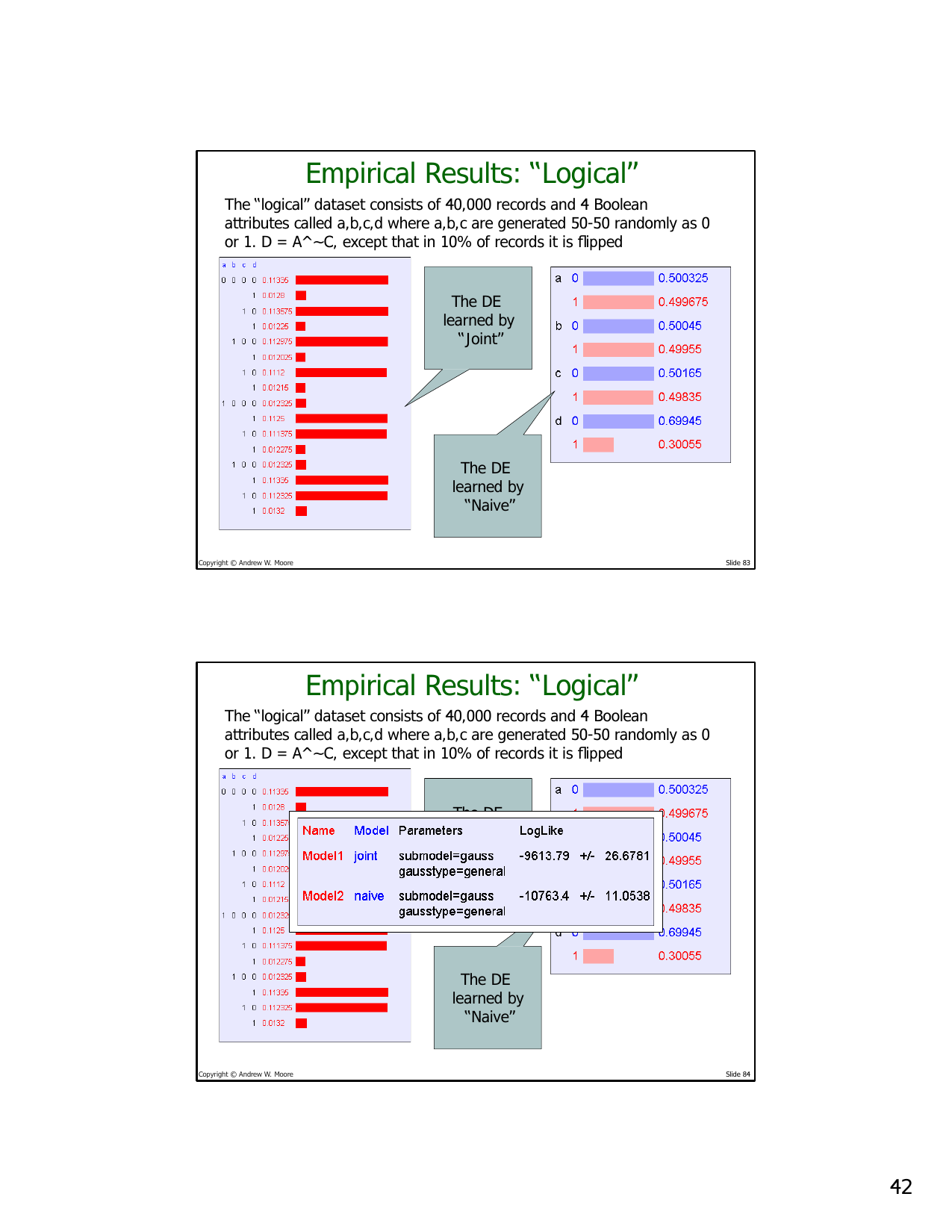

Empirical Results: “Logical”
The “logical” dataset consists of 40,000 records and 4 Boolean  attributes called a,b,c,d where a,b,c are generated 50-50 randomly as 0  or 1. D = A^~C, except that in 10% of records it is flipped

The DE  learned by  “Joint”

The DE  learned by  “Naive”
Copyright © Andrew W. Moore
Slide 83
Empirical Results: “Logical”
The “logical” dataset consists of 40,000 records and 4 Boolean  attributes called a,b,c,d where a,b,c are generated 50-50 randomly as 0  or 1. D = A^~C, except that in 10% of records it is flipped

The DE

learned by  “Joint”

The DE  learned by  “Naive”
Copyright © Andrew W. Moore
Slide 84
42